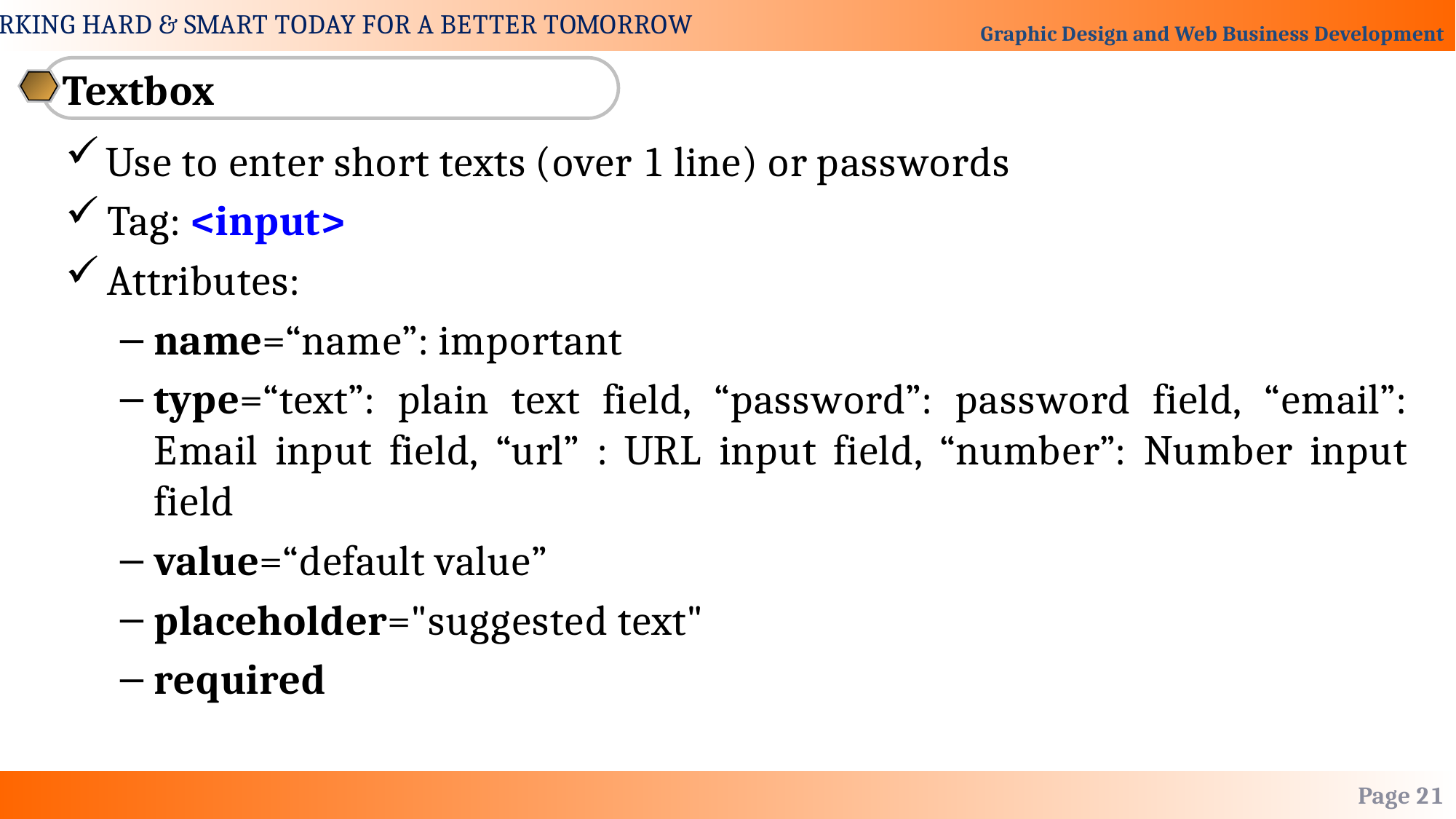

Textbox

Use to enter short texts (over 1 line) or passwords
Tag: <input>
Attributes:
name=“name”: important
type=“text”: plain text field, “password”: password field, “email”: Email input field, “url” : URL input field, “number”: Number input field
value=“default value”
placeholder="suggested text"
required
Page 21